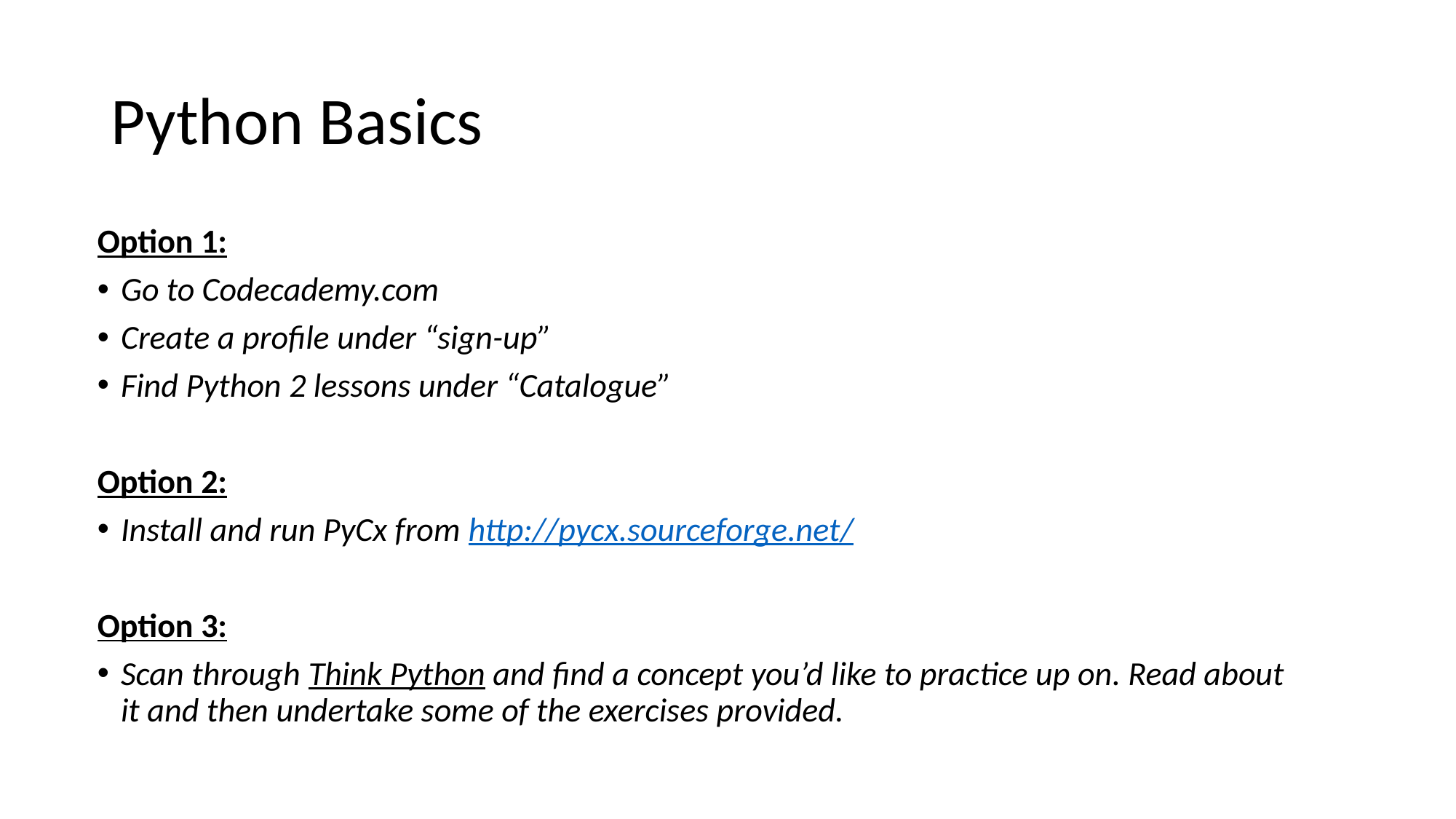

# Python Basics
Option 1:
Go to Codecademy.com
Create a profile under “sign-up”
Find Python 2 lessons under “Catalogue”

Option 2:
Install and run PyCx from http://pycx.sourceforge.net/

Option 3:
Scan through Think Python and find a concept you’d like to practice up on. Read about it and then undertake some of the exercises provided.